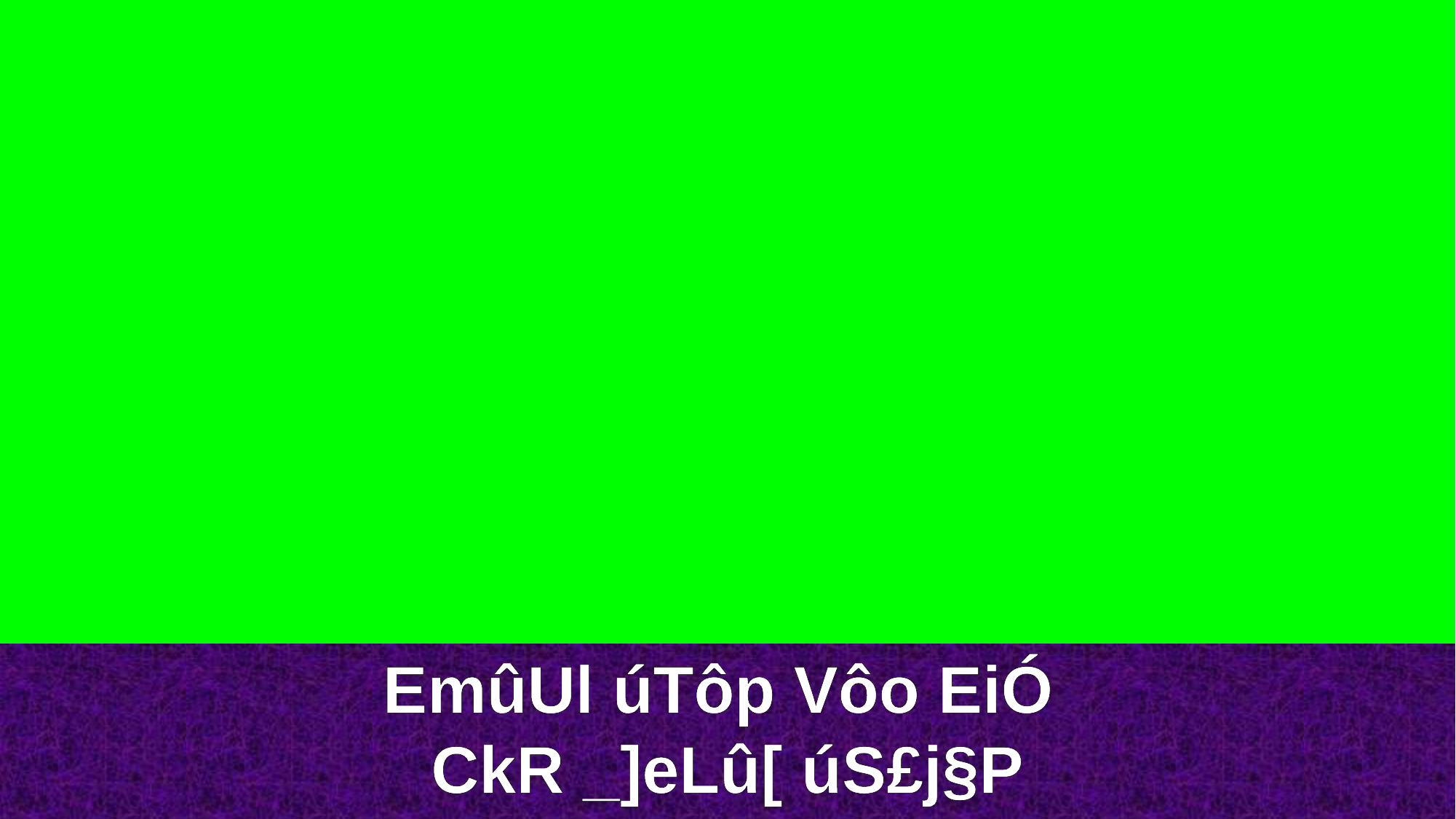

EmûUl úTôp Vôo EiÓ
CkR _]eLû[ úS£j§P